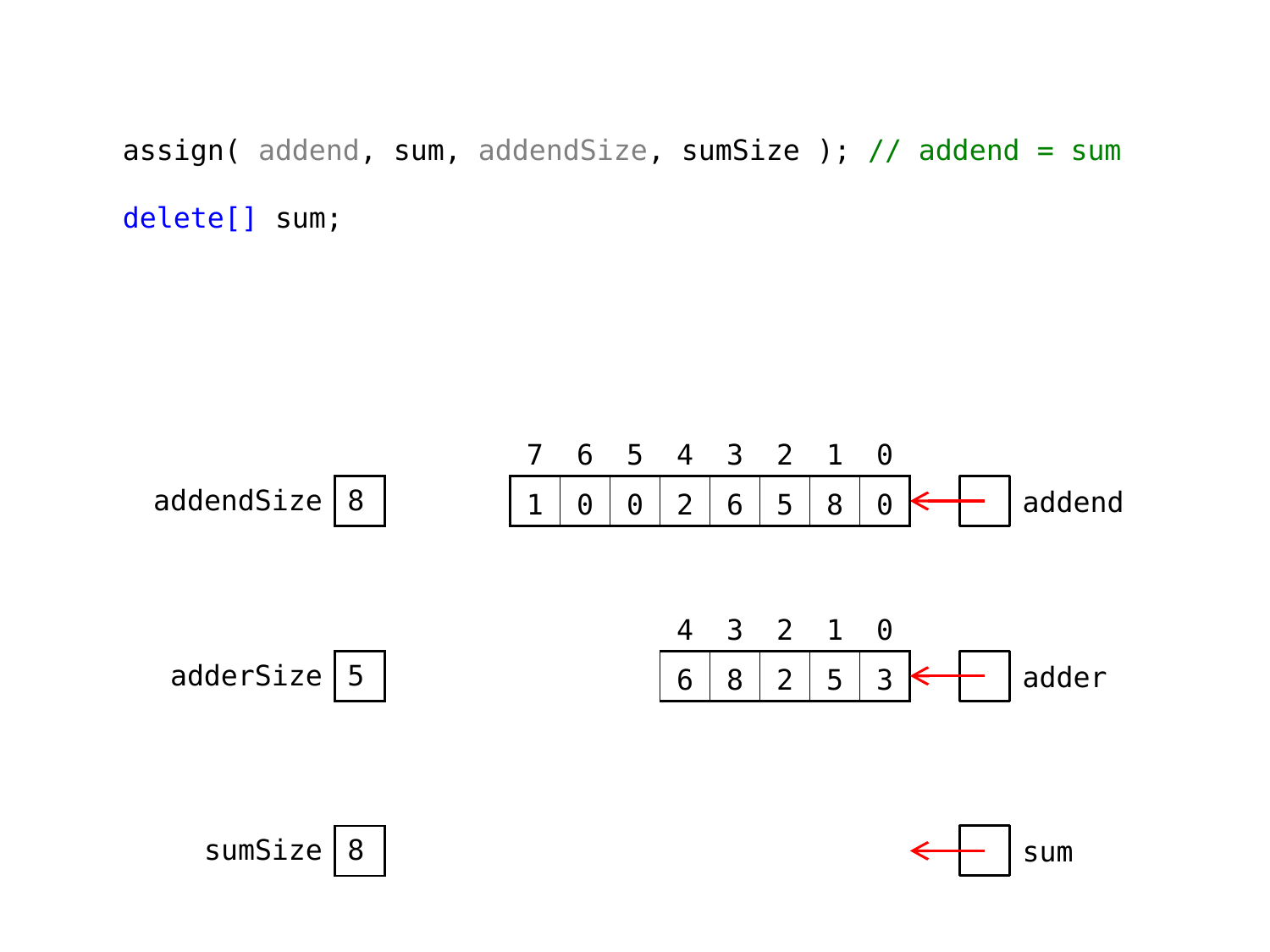

assign( addend, sum, addendSize, sumSize ); // addend = sum

delete[] sum;
| 7 | 6 | 5 | 4 | 3 | 2 | 1 | 0 |
| --- | --- | --- | --- | --- | --- | --- | --- |
| 1 | 0 | 0 | 2 | 6 | 5 | 8 | 0 |
| addendSize | 8 |
| --- | --- |

addend
| 4 | 3 | 2 | 1 | 0 |
| --- | --- | --- | --- | --- |
| 6 | 8 | 2 | 5 | 3 |
| adderSize | 5 |
| --- | --- |

adder
| sumSize | 8 |
| --- | --- |

sum